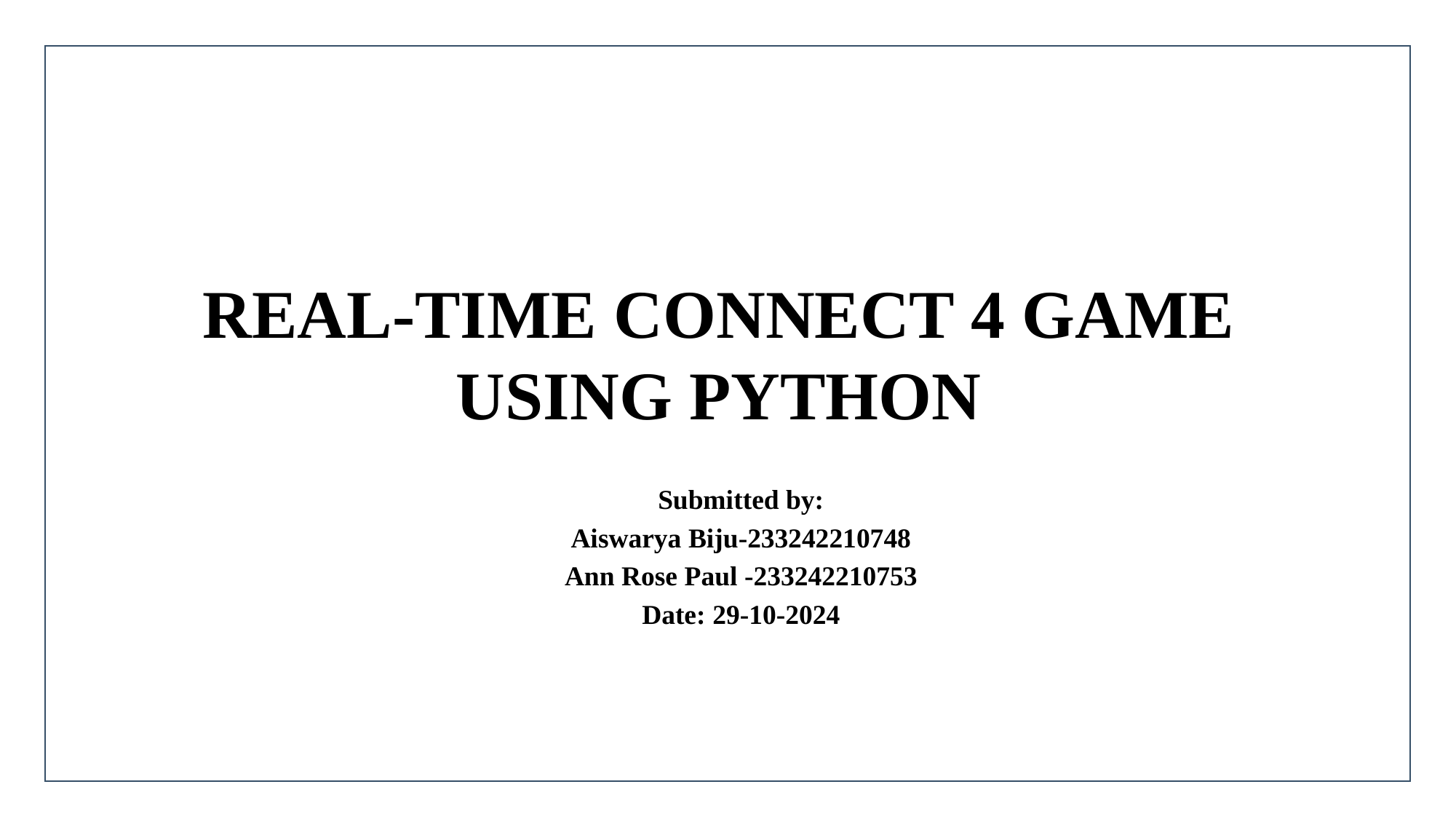

# REAL-TIME CONNECT 4 GAME USING PYTHON

Submitted by:
Aiswarya Biju-233242210748
Ann Rose Paul -233242210753
Date: 29-10-2024
1